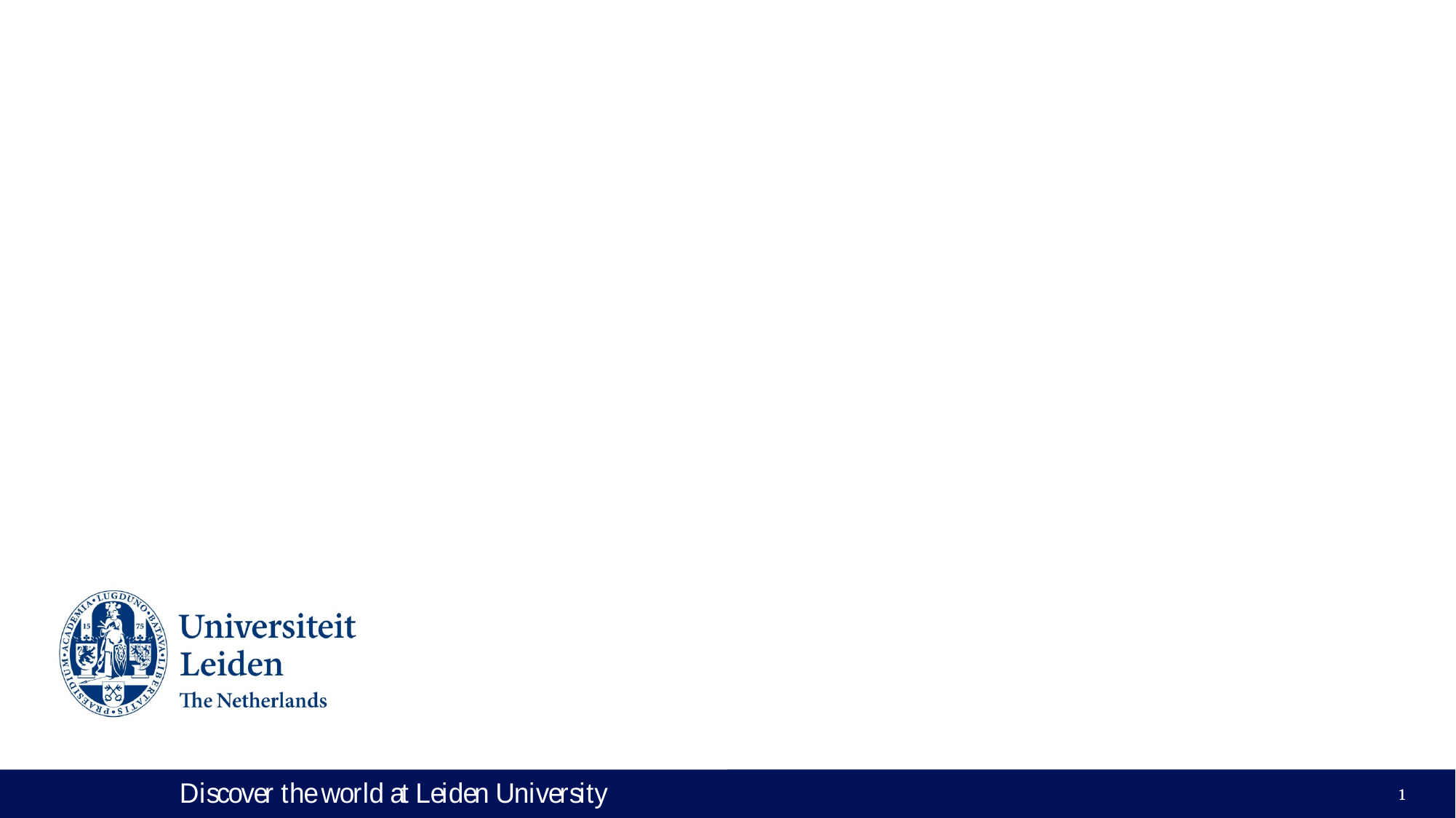

# Standardizing Nature-Inspired Optimization Algorithms --- A Unified Framework UNIOA for Seven Selected Algorithms
Huilin Li(2556057)|supervised by Anna, Carola,
1